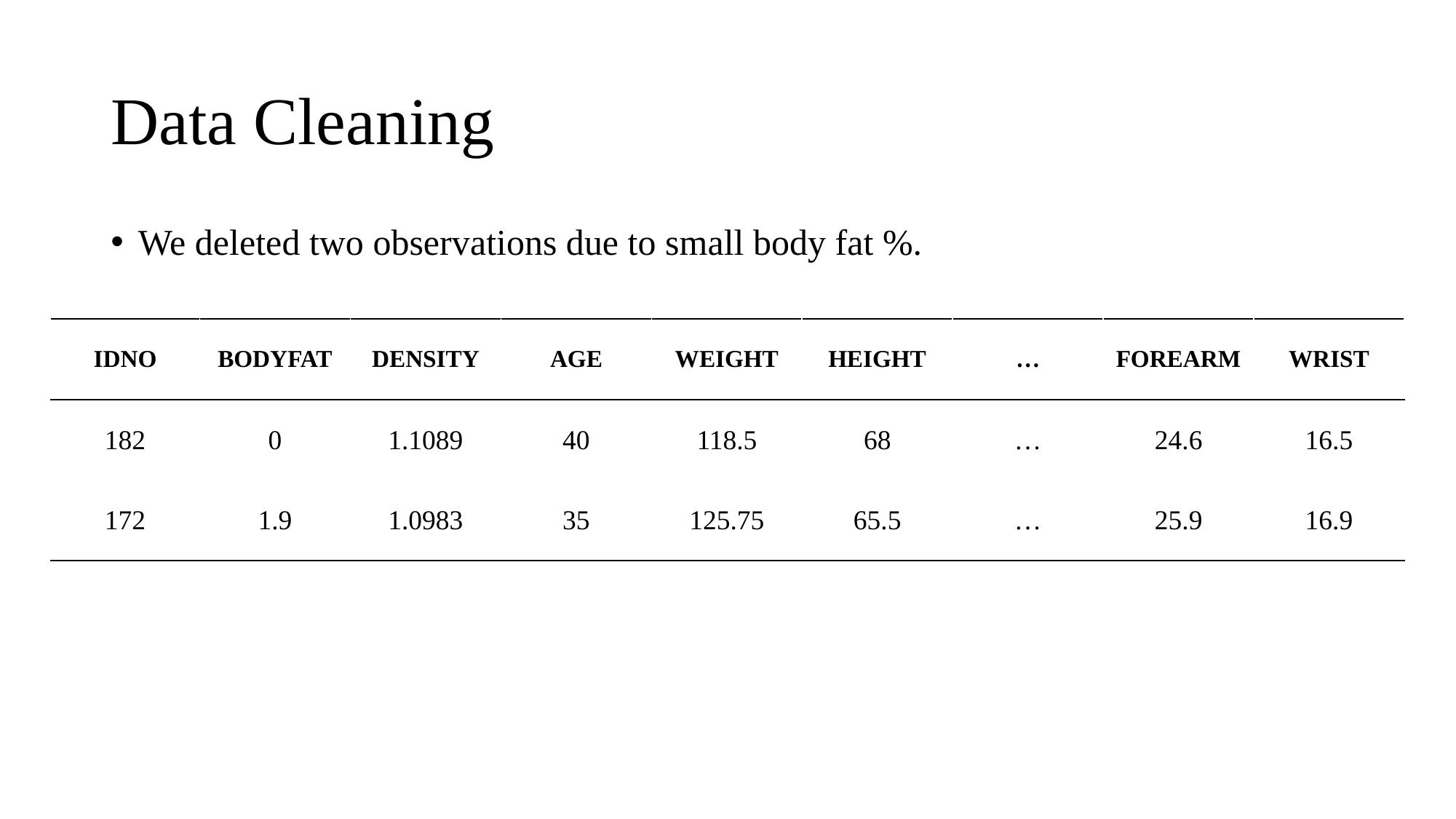

# Data Cleaning
We deleted two observations due to small body fat %.

| IDNO | BODYFAT | DENSITY | AGE | WEIGHT | HEIGHT | … | FOREARM | WRIST |
| --- | --- | --- | --- | --- | --- | --- | --- | --- |
| 182 | 0 | 1.1089 | 40 | 118.5 | 68 | … | 24.6 | 16.5 |
| 172 | 1.9 | 1.0983 | 35 | 125.75 | 65.5 | … | 25.9 | 16.9 |